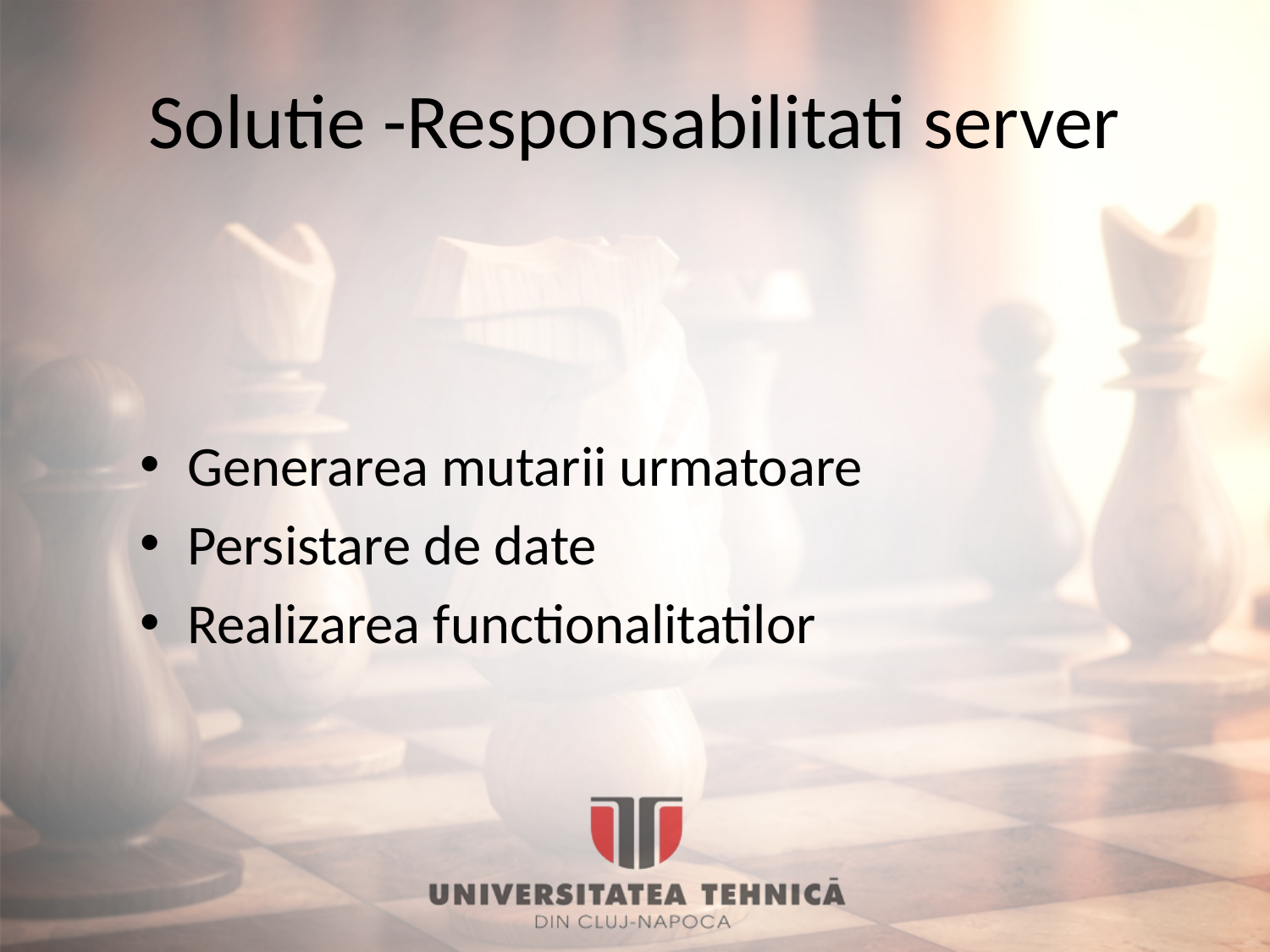

# Solutie -Responsabilitati server
Generarea mutarii urmatoare
Persistare de date
Realizarea functionalitatilor